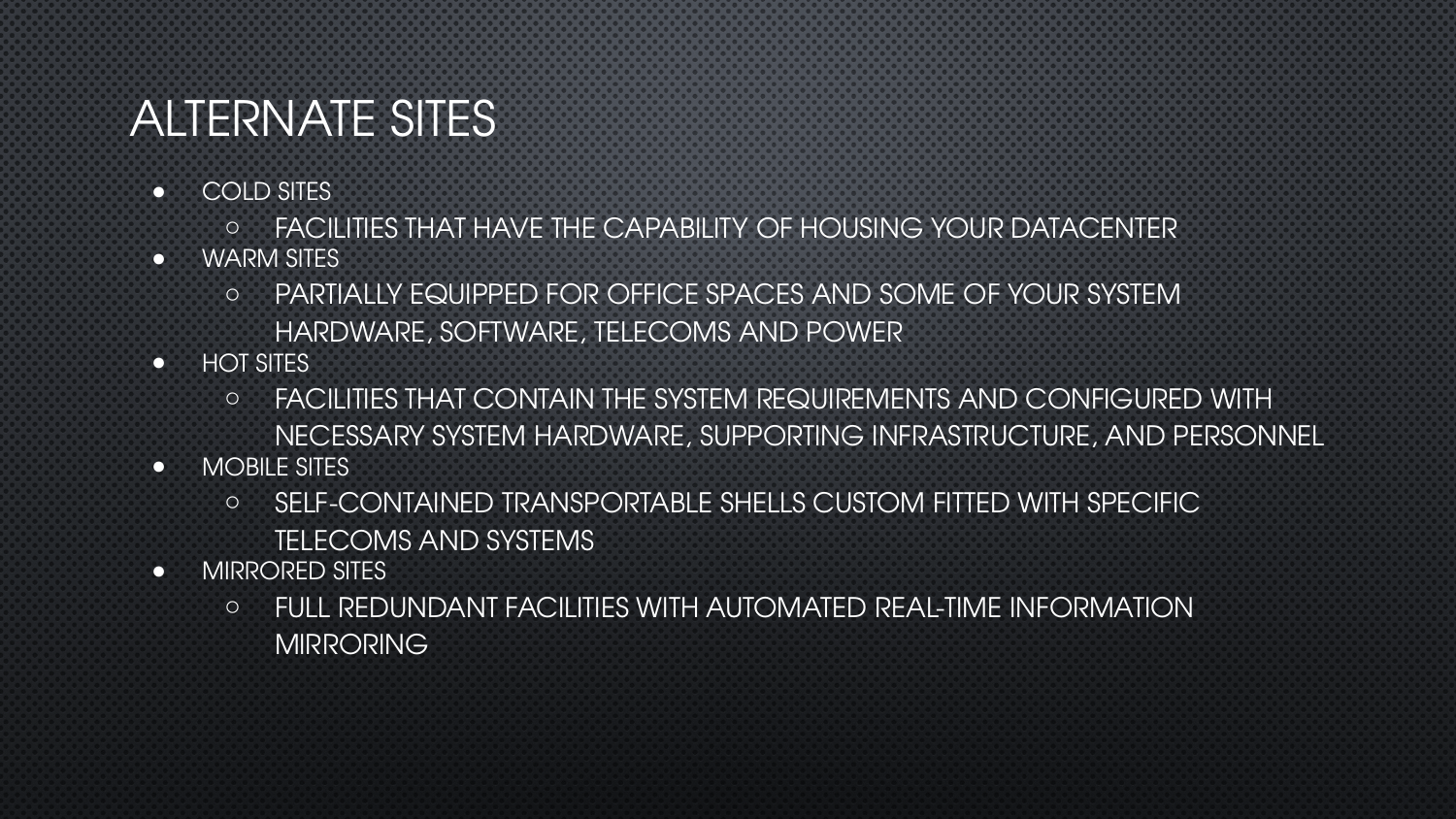

# Alternate Sites
Cold Sites
Facilities that have the capability of housing your datacenter
Warm Sites
Partially equipped for office spaces and some of your system hardware, software, telecoms and power
Hot Sites
Facilities that contain the system requirements and configured with necessary system hardware, supporting infrastructure, and personnel
Mobile Sites
Self-contained transportable shells custom fitted with specific telecoms and systems
Mirrored Sites
Full redundant Facilities with automated real-time information mirroring